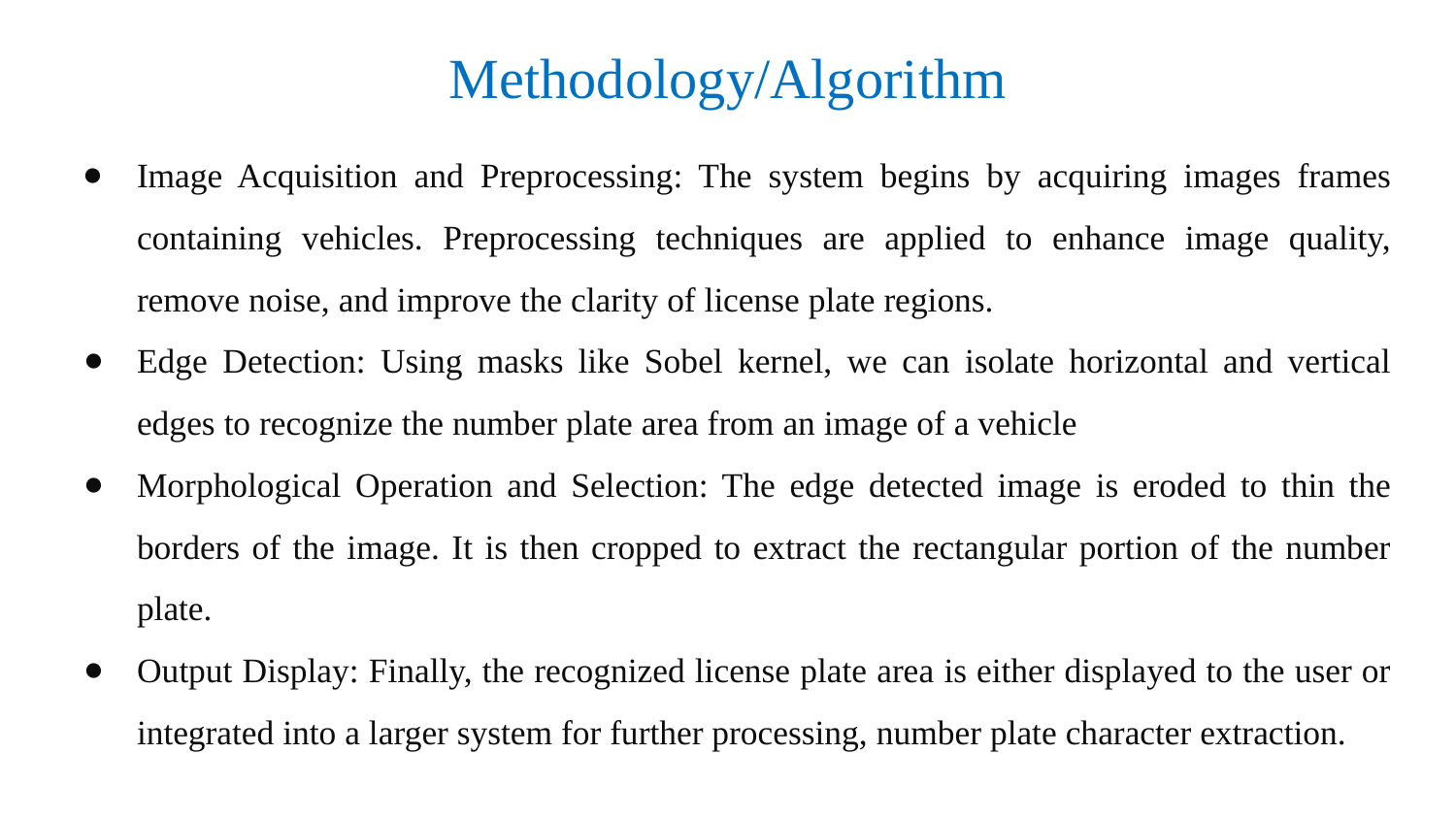

# Methodology/Algorithm
Image Acquisition and Preprocessing: The system begins by acquiring images frames containing vehicles. Preprocessing techniques are applied to enhance image quality, remove noise, and improve the clarity of license plate regions.
Edge Detection: Using masks like Sobel kernel, we can isolate horizontal and vertical edges to recognize the number plate area from an image of a vehicle
Morphological Operation and Selection: The edge detected image is eroded to thin the borders of the image. It is then cropped to extract the rectangular portion of the number plate.
Output Display: Finally, the recognized license plate area is either displayed to the user or integrated into a larger system for further processing, number plate character extraction.